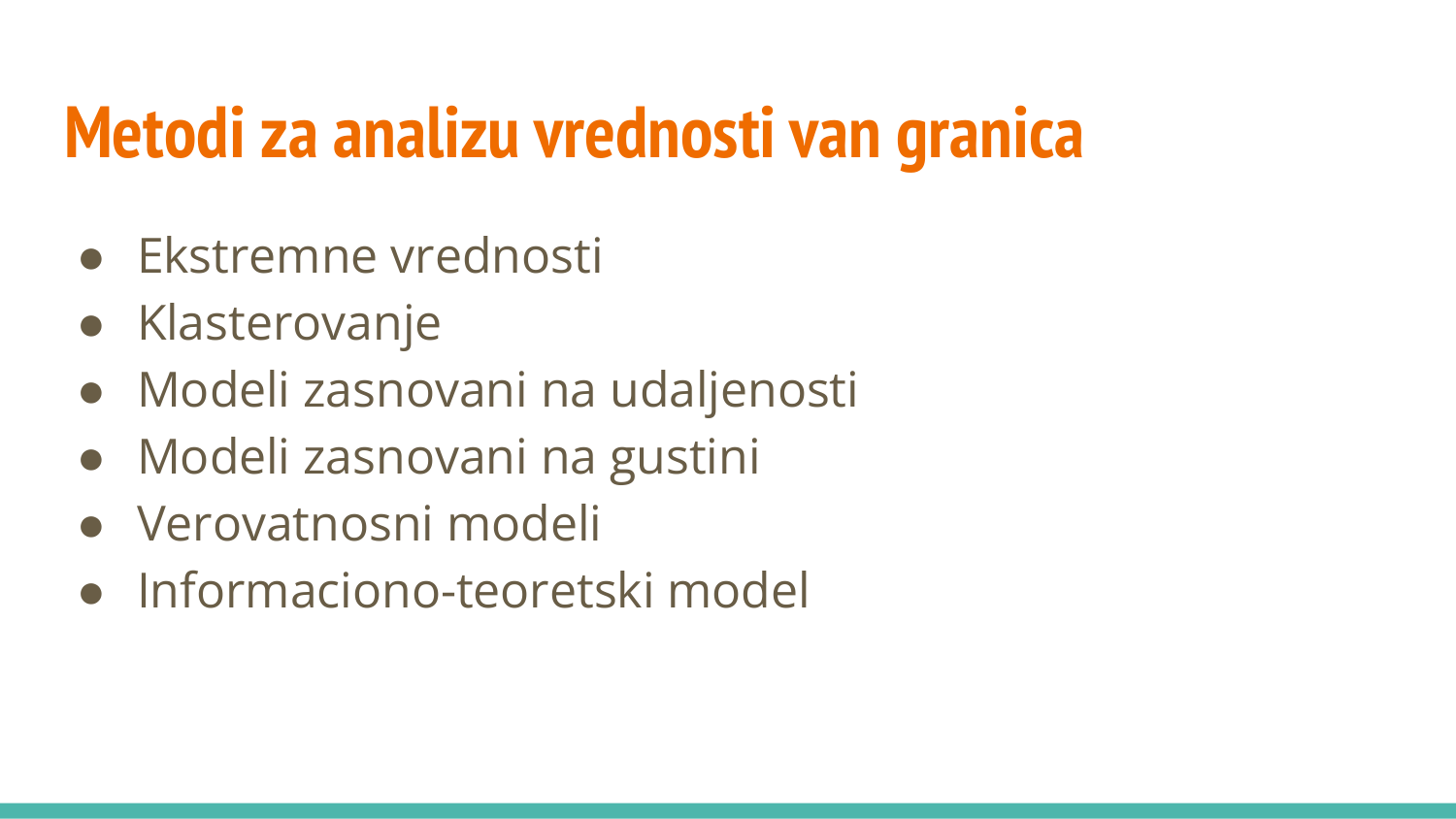

# Metodi za analizu vrednosti van granica
Ekstremne vrednosti
Klasterovanje
Modeli zasnovani na udaljenosti
Modeli zasnovani na gustini
Verovatnosni modeli
Informaciono-teoretski model